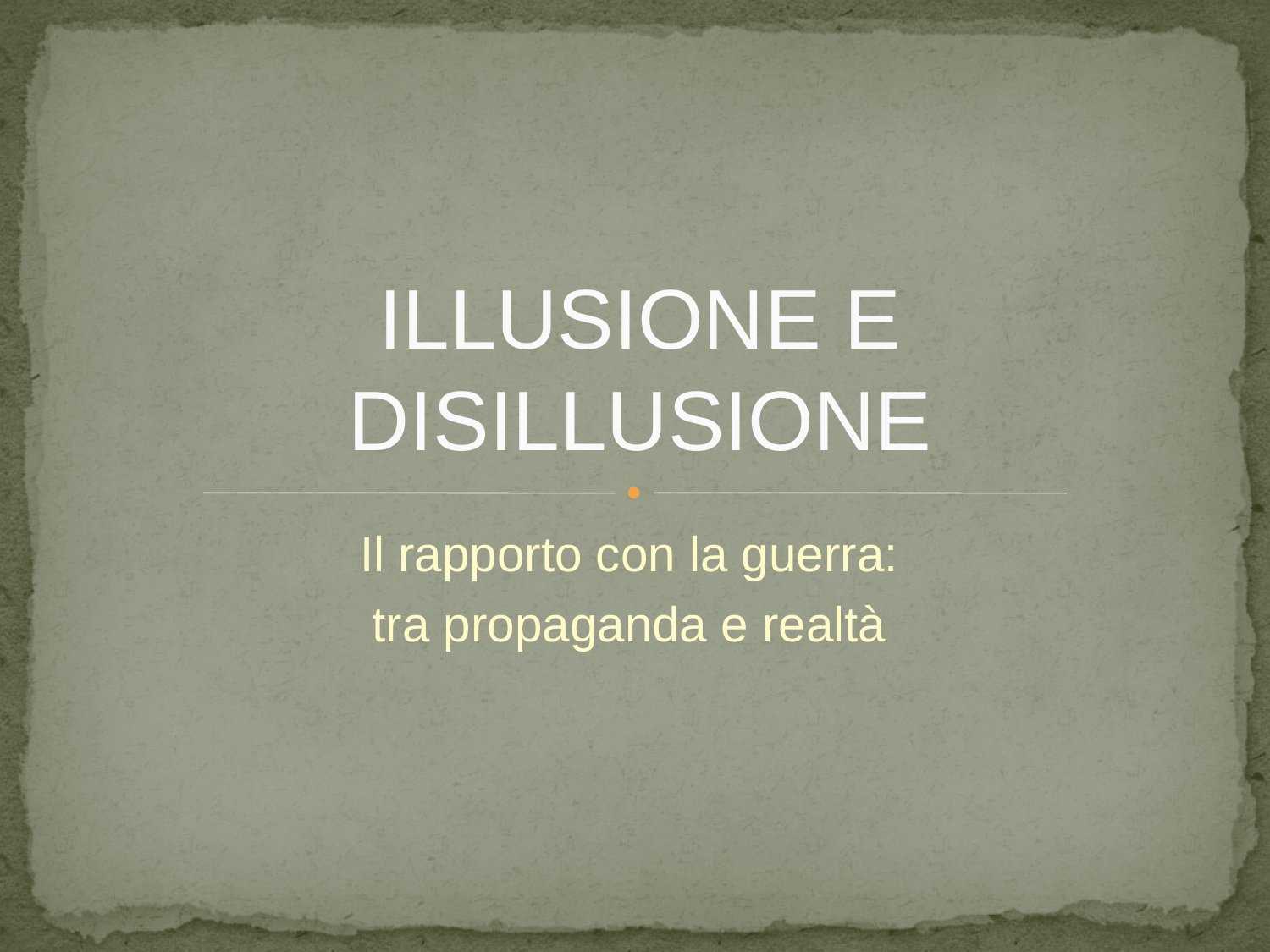

# ILLUSIONE E DISILLUSIONE
Il rapporto con la guerra:
tra propaganda e realtà